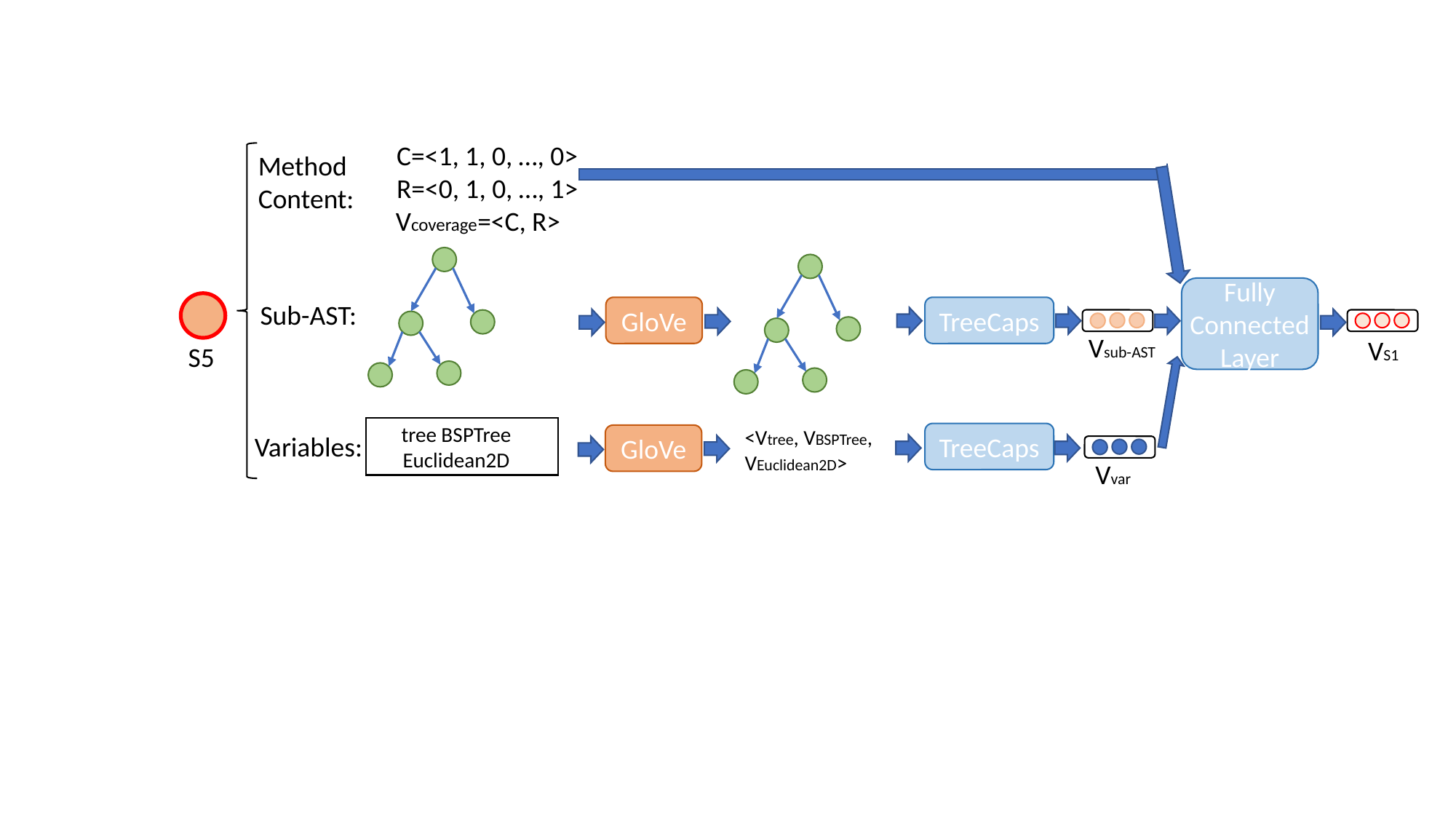

C=<1, 1, 0, …, 0>
   R=<0, 1, 0, …, 1>
Vcoverage=<C, R>

Method Content:

Fully Connected Layer
GloVe
TreeCaps
TreeCaps
GloVe
Sub-AST:

Vsub-AST
VS1
S5
tree BSPTree  Euclidean2D

<Vtree, VBSPTree, VEuclidean2D>
Variables:

Vvar